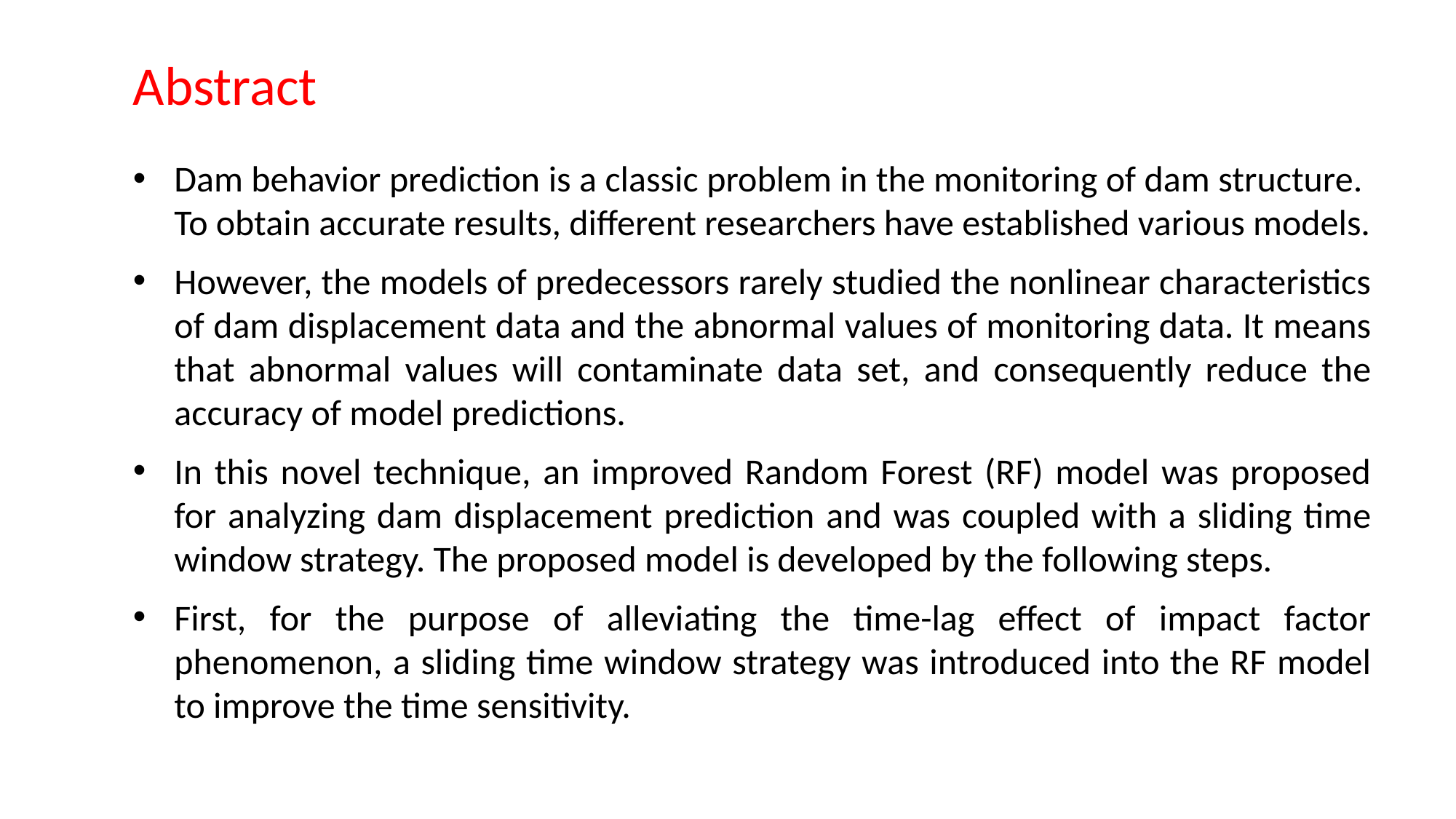

# Abstract
Dam behavior prediction is a classic problem in the monitoring of dam structure.  To obtain accurate results, different researchers have established various models.
However, the models of predecessors rarely studied the nonlinear characteristics of dam displacement data and the abnormal values of monitoring data. It means that abnormal values will contaminate data set, and consequently reduce the accuracy of model predictions.
In this novel technique, an improved Random Forest (RF) model was proposed for analyzing dam displacement prediction and was coupled with a sliding time window strategy. The proposed model is developed by the following steps.
First, for the purpose of alleviating the time-lag effect of impact factor phenomenon, a sliding time window strategy was introduced into the RF model to improve the time sensitivity.